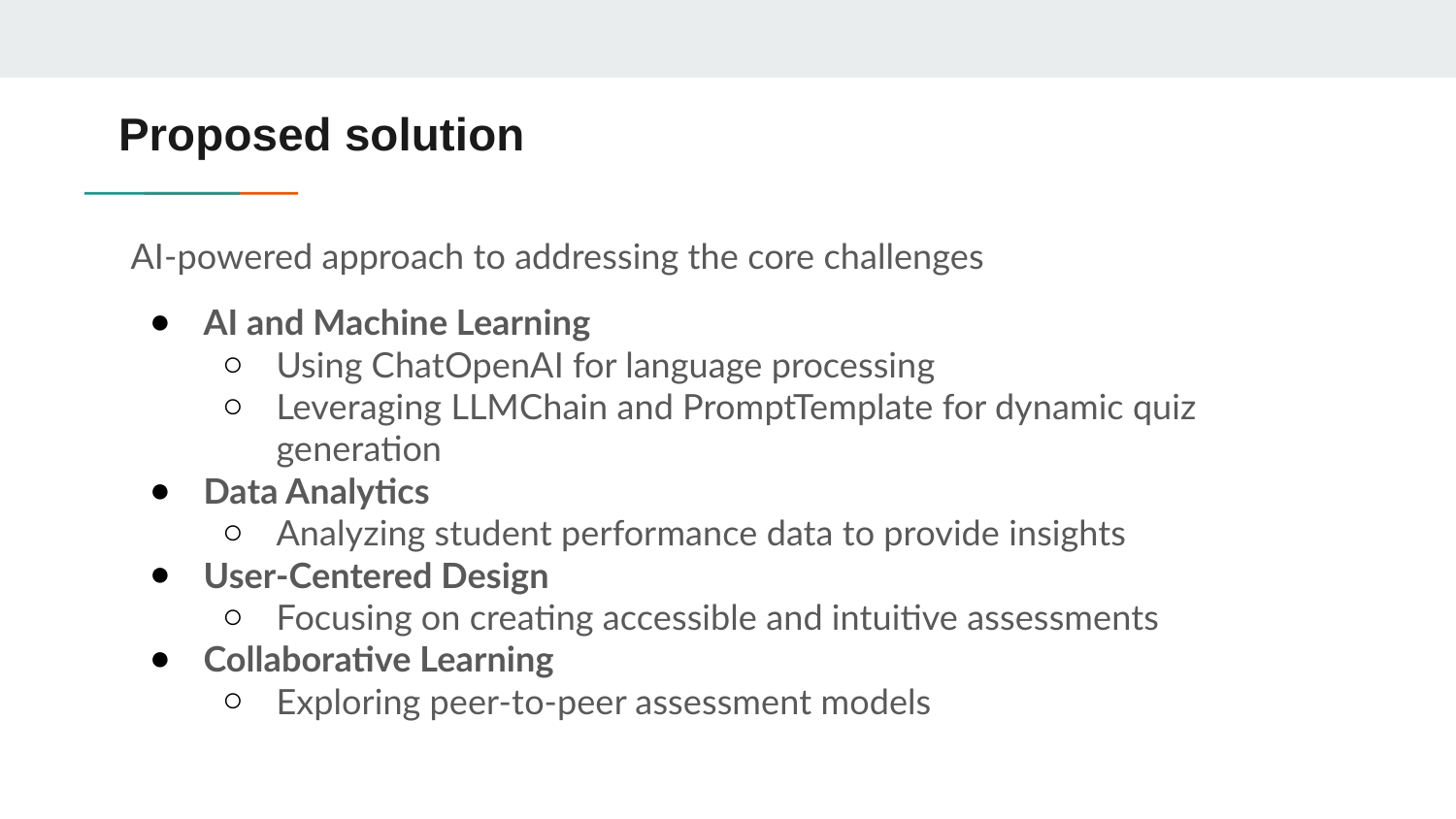

# Proposed solution
AI-powered approach to addressing the core challenges
AI and Machine Learning
Using ChatOpenAI for language processing
Leveraging LLMChain and PromptTemplate for dynamic quiz generation
Data Analytics
Analyzing student performance data to provide insights
User-Centered Design
Focusing on creating accessible and intuitive assessments
Collaborative Learning
Exploring peer-to-peer assessment models